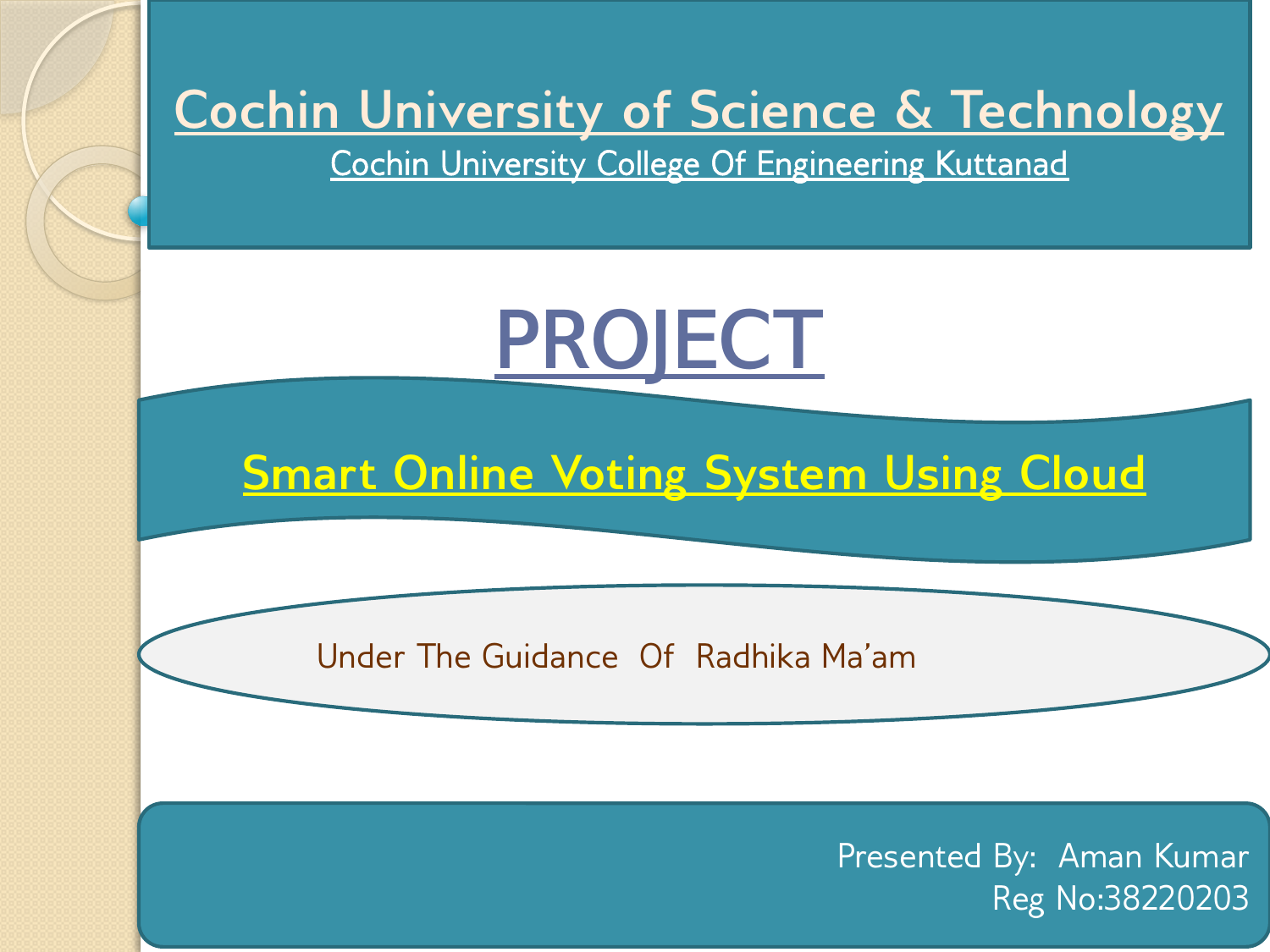

# Cochin University of Science & Technology
Cochin University College Of Engineering Kuttanad

PROJECT
Smart Online Voting System Using Cloud
Under The Guidance  Of  Radhika Ma’am
Presented By:  Aman Kumar
Reg No:38220203